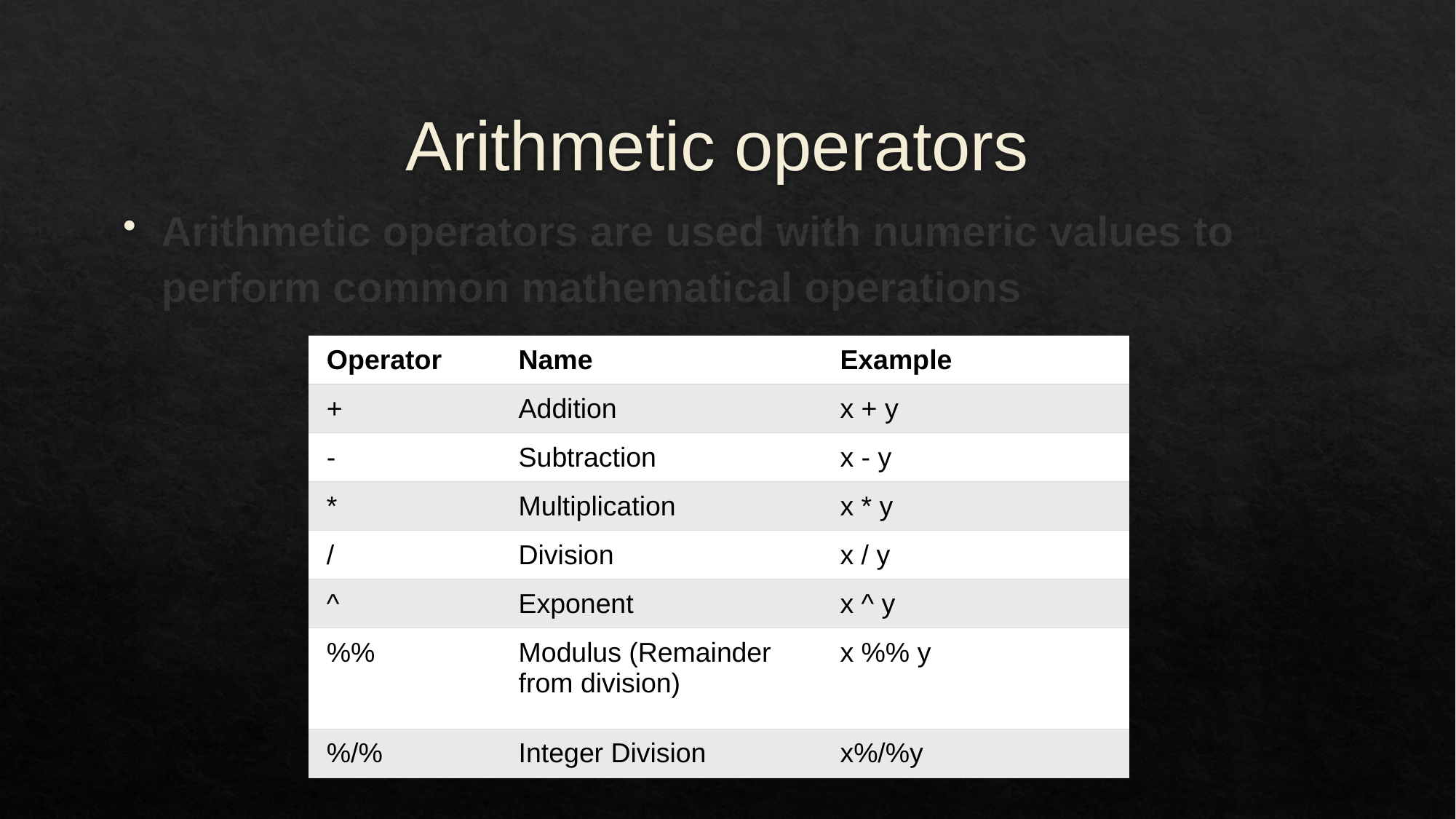

# Arithmetic operators
Arithmetic operators are used with numeric values to perform common mathematical operations

| Operator | Name | Example |  |
| --- | --- | --- | --- |
| + | Addition | x + y |  |
| - | Subtraction | x - y |  |
| \* | Multiplication | x \* y |  |
| / | Division | x / y |  |
| ^ | Exponent | x ^ y |  |
| %% | Modulus (Remainder from division) | x %% y |  |
| %/% | Integer Division | x%/%y |  |